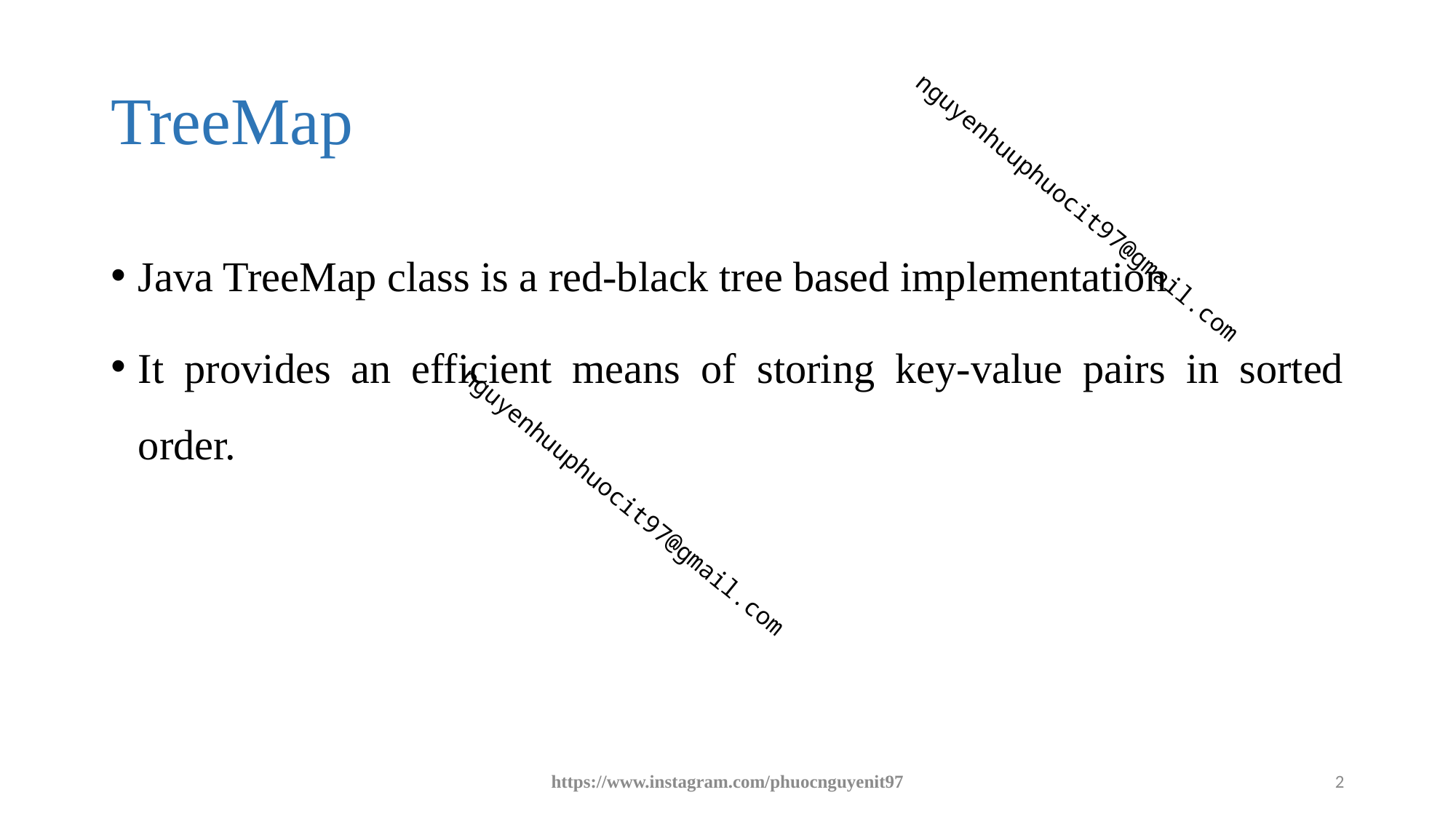

# TreeMap
Java TreeMap class is a red-black tree based implementation
It provides an efficient means of storing key-value pairs in sorted order.
https://www.instagram.com/phuocnguyenit97
2